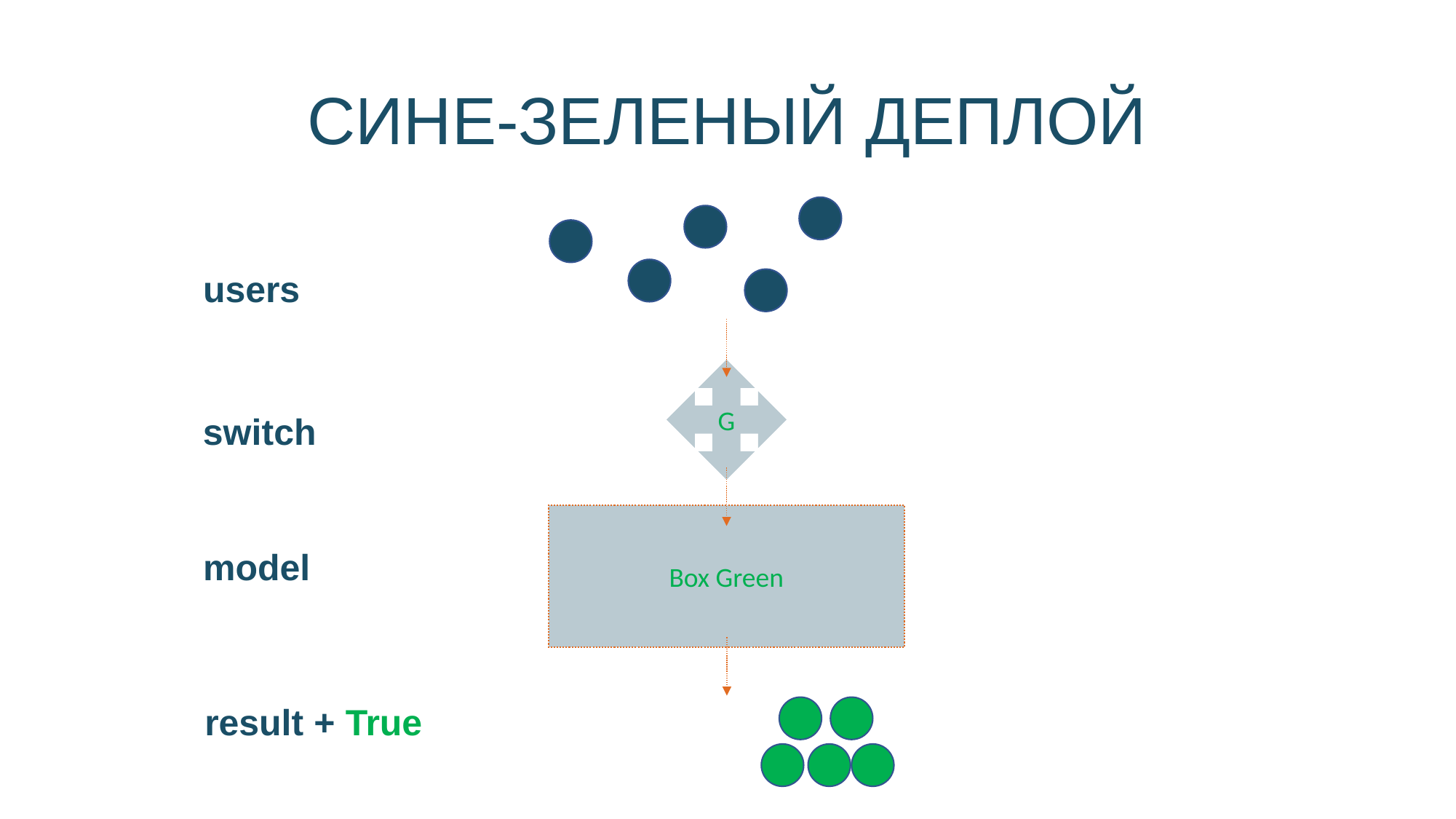

# СИНЕ-ЗЕЛЕНЫЙ ДЕПЛОЙ

users

G
switch
Box Green
model
result + True